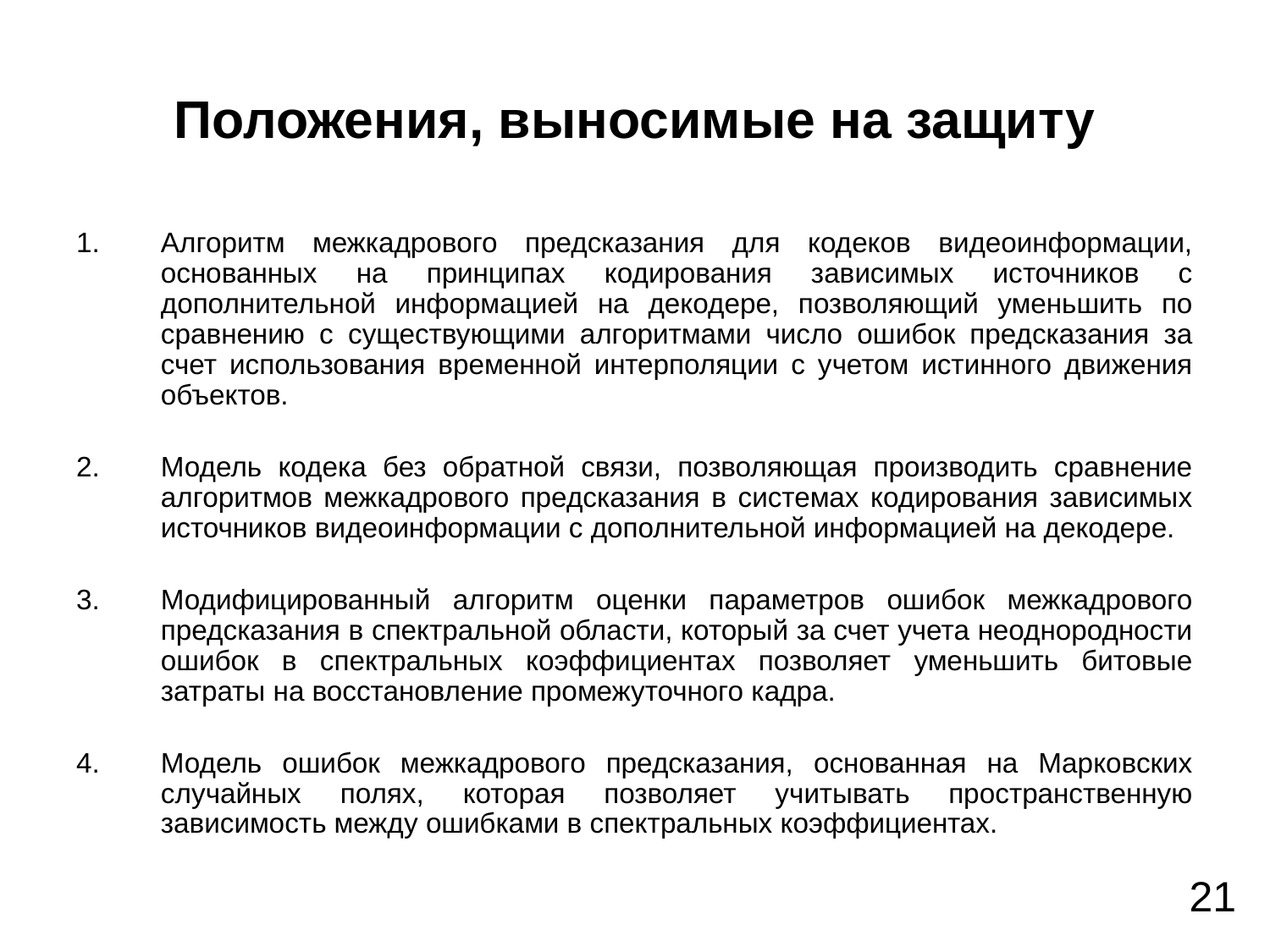

# Положения, выносимые на защиту
Алгоритм межкадрового предсказания для кодеков видеоинформации, основанных на принципах кодирования зависимых источников с дополнительной информацией на декодере, позволяющий уменьшить по сравнению с существующими алгоритмами число ошибок предсказания за счет использования временной интерполяции с учетом истинного движения объектов.

Модель кодека без обратной связи, позволяющая производить сравнение алгоритмов межкадрового предсказания в системах кодирования зависимых источников видеоинформации с дополнительной информацией на декодере.

Модифицированный алгоритм оценки параметров ошибок межкадрового предсказания в спектральной области, который за счет учета неоднородности ошибок в спектральных коэффициентах позволяет уменьшить битовые затраты на восстановление промежуточного кадра.

Модель ошибок межкадрового предсказания, основанная на Марковских случайных полях, которая позволяет учитывать пространственную зависимость между ошибками в спектральных коэффициентах.
21